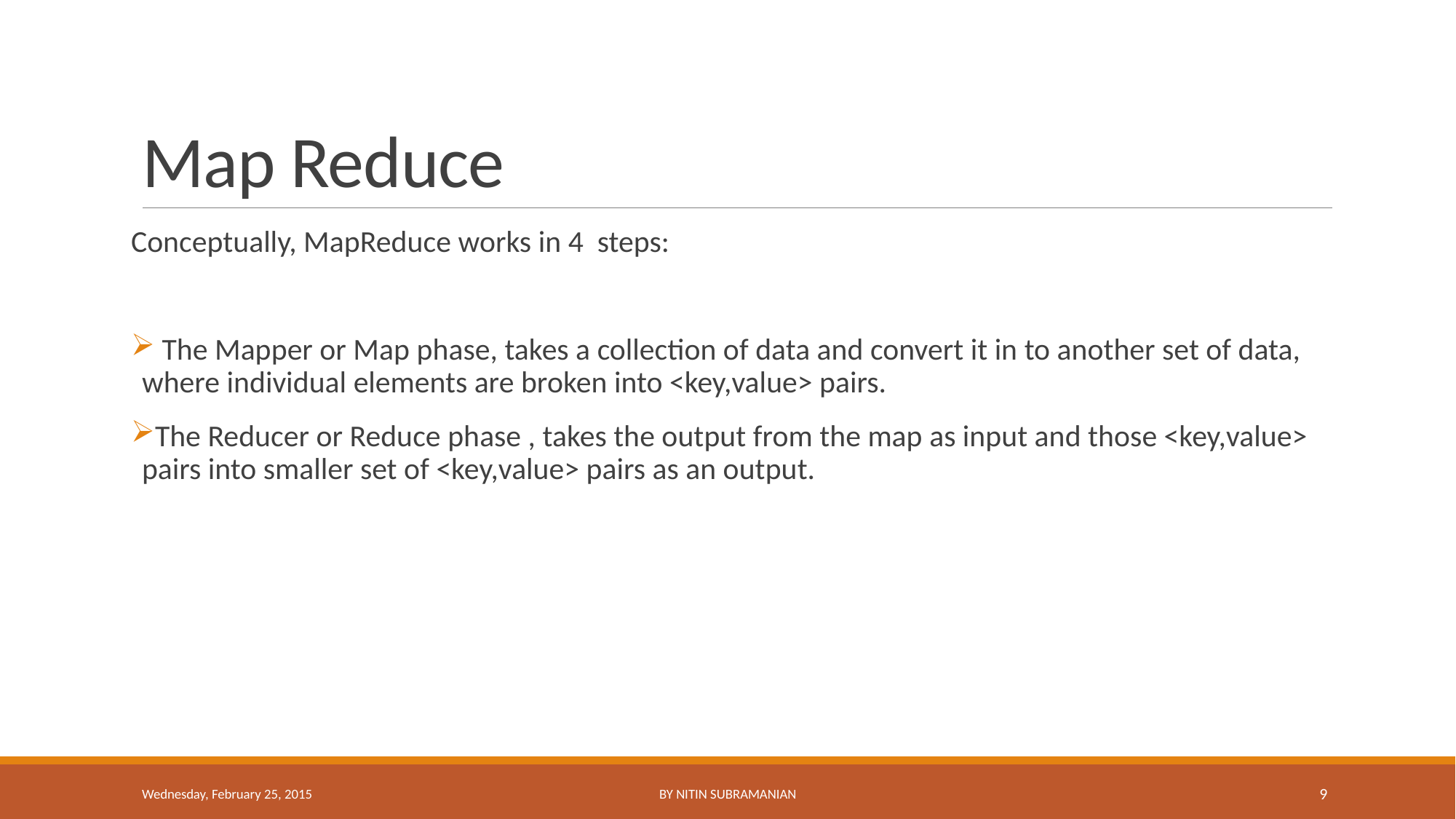

# Map Reduce
Conceptually, MapReduce works in 4  steps:

 The Mapper or Map phase, takes a collection of data and convert it in to another set of data, where individual elements are broken into <key,value> pairs.
The Reducer or Reduce phase , takes the output from the map as input and those <key,value> pairs into smaller set of <key,value> pairs as an output.

Wednesday, February 25, 2015
By Nitin Subramanian
9